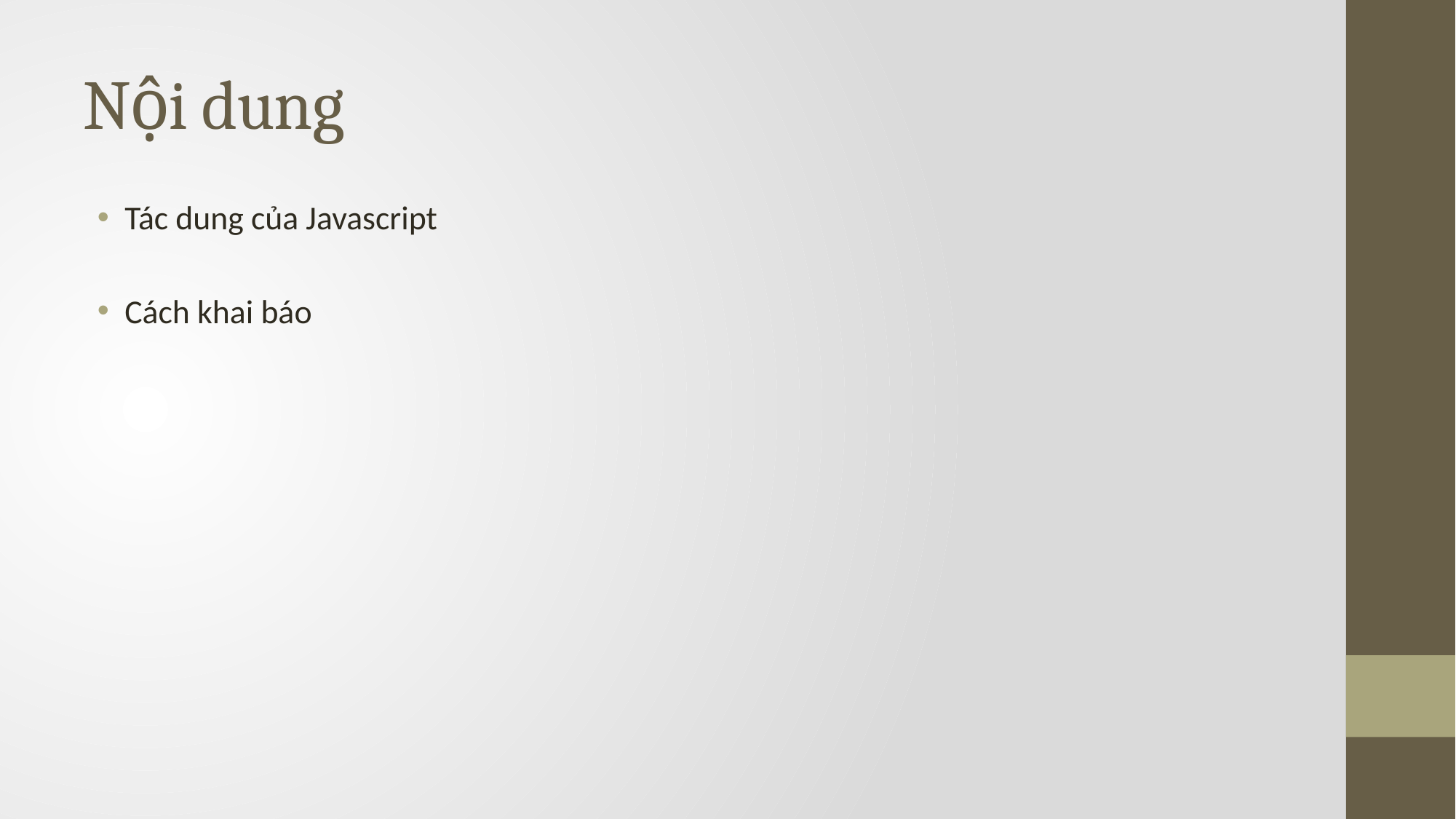

# Nội dung
Tác dung của Javascript

Cách khai báo